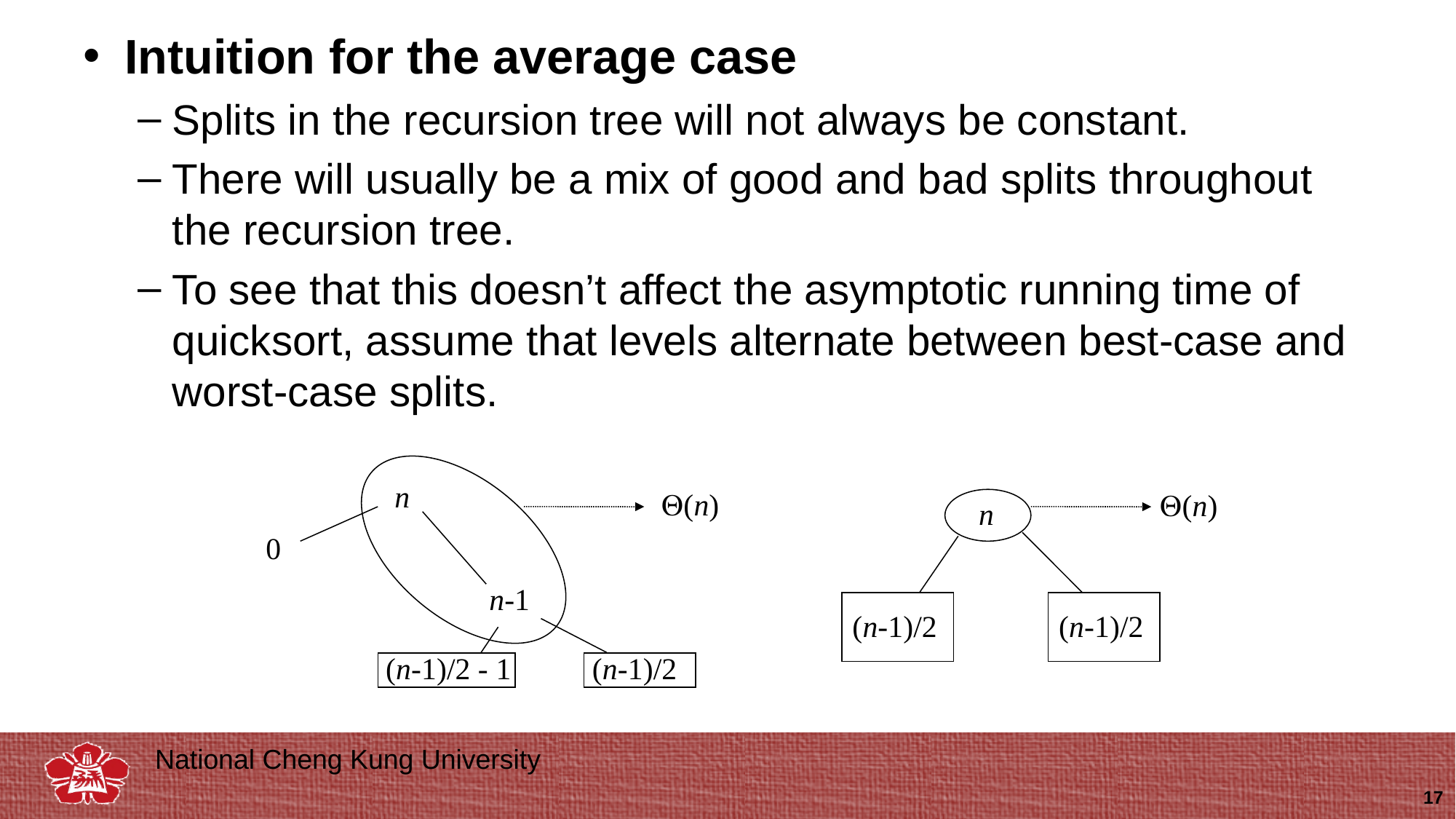

Intuition for the average case
Splits in the recursion tree will not always be constant.
There will usually be a mix of good and bad splits throughout the recursion tree.
To see that this doesn’t affect the asymptotic running time of quicksort, assume that levels alternate between best-case and worst-case splits.

n
Θ(n)

Θ(n)

n

0

n-1

(n-1)/2
(n-1)/2

(n-1)/2 - 1
(n-1)/2

17